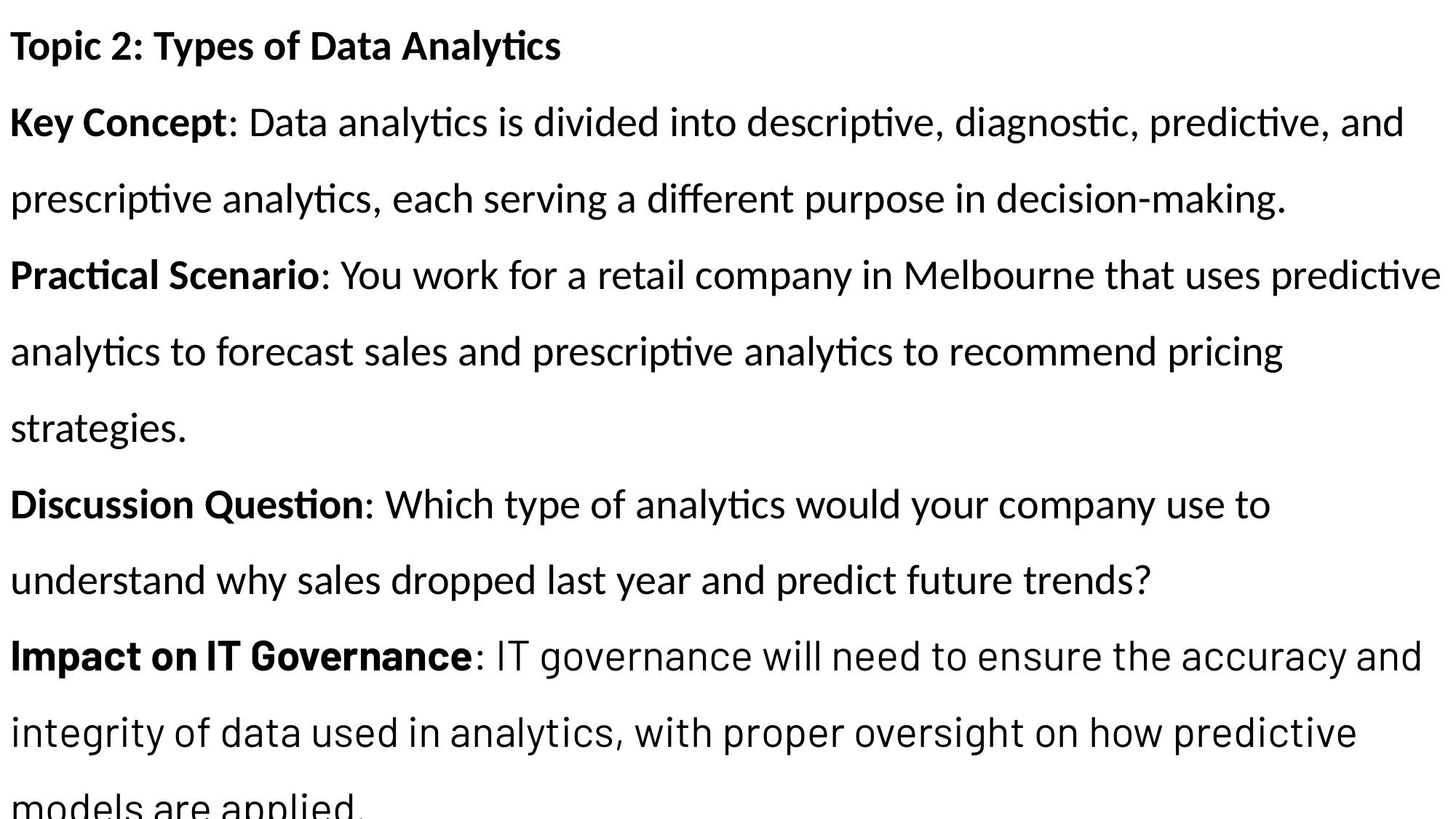

Topic 2: Types of Data Analytics
Key Concept: Data analytics is divided into descriptive, diagnostic, predictive, and prescriptive analytics, each serving a different purpose in decision-making.
Practical Scenario: You work for a retail company in Melbourne that uses predictive analytics to forecast sales and prescriptive analytics to recommend pricing strategies.
Discussion Question: Which type of analytics would your company use to understand why sales dropped last year and predict future trends?
Impact on IT Governance: IT governance will need to ensure the accuracy and integrity of data used in analytics, with proper oversight on how predictive models are applied.